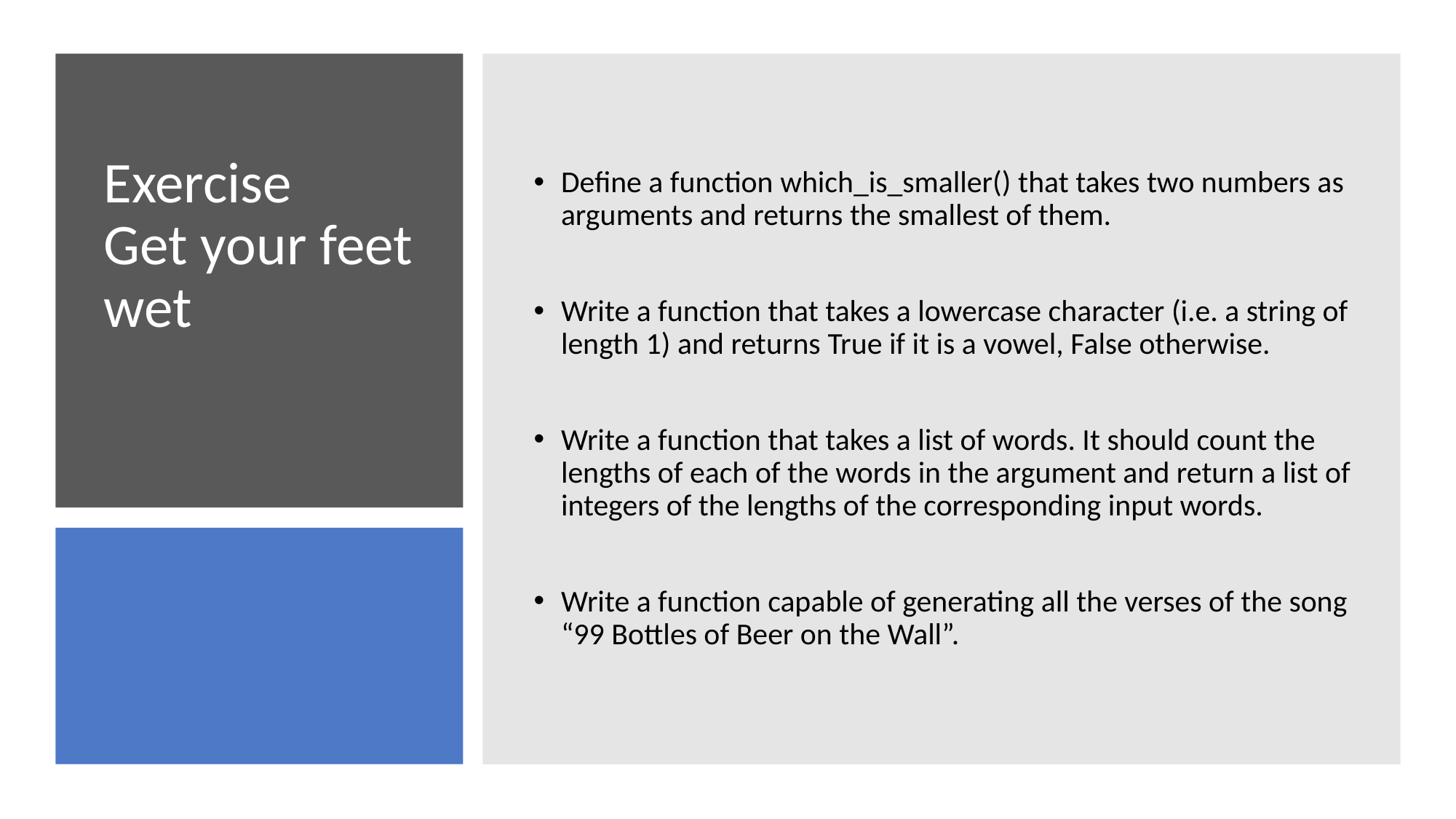

Define a function which_is_smaller() that takes two numbers as arguments and returns the smallest of them.

Write a function that takes a lowercase character (i.e. a string of length 1) and returns True if it is a vowel, False otherwise.

Write a function that takes a list of words. It should count the lengths of each of the words in the argument and return a list of integers of the lengths of the corresponding input words.

Write a function capable of generating all the verses of the song “99 Bottles of Beer on the Wall”.
# Exercise Get your feet wet